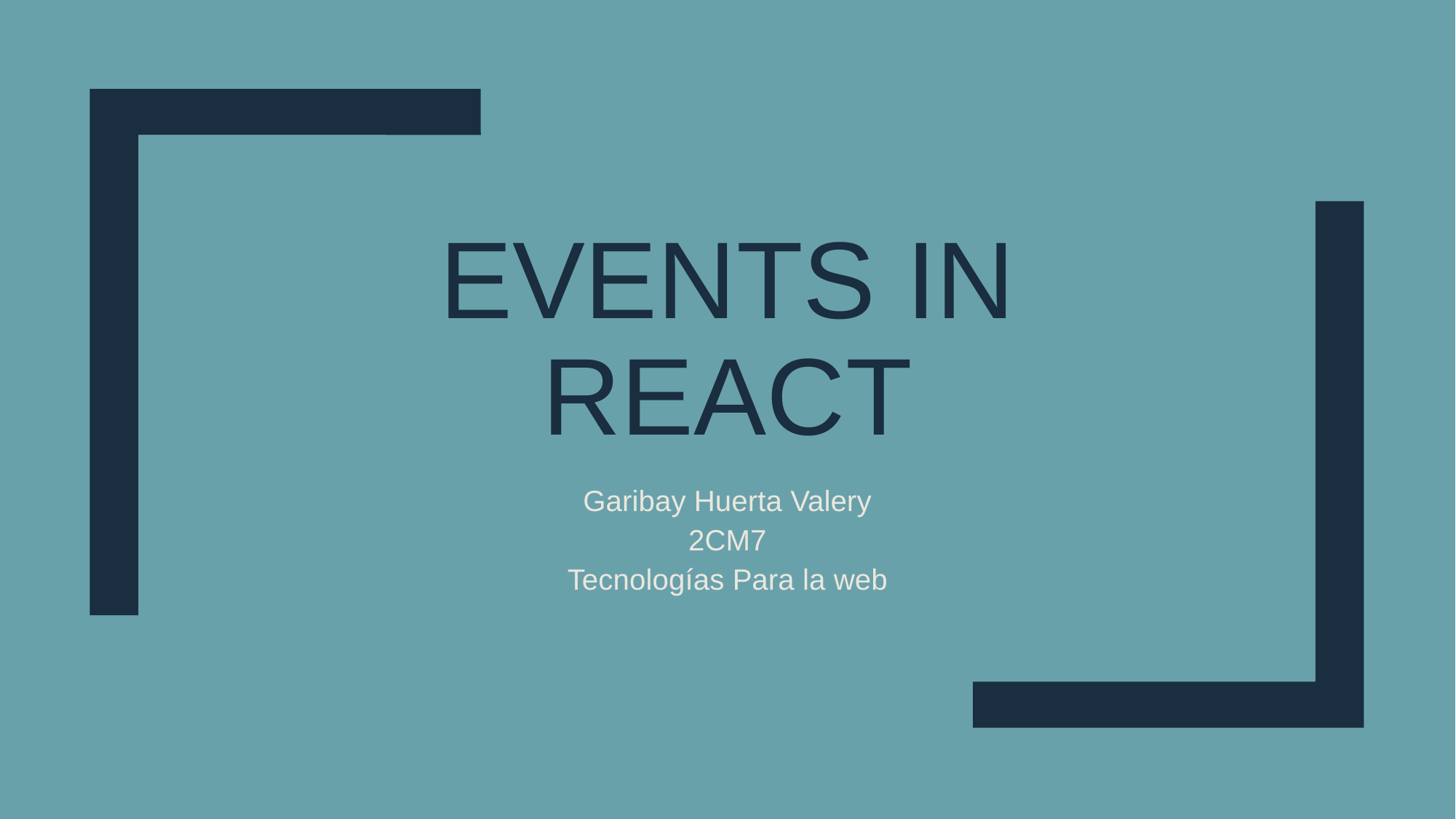

# Events in react
Garibay Huerta Valery
2CM7
Tecnologías Para la web